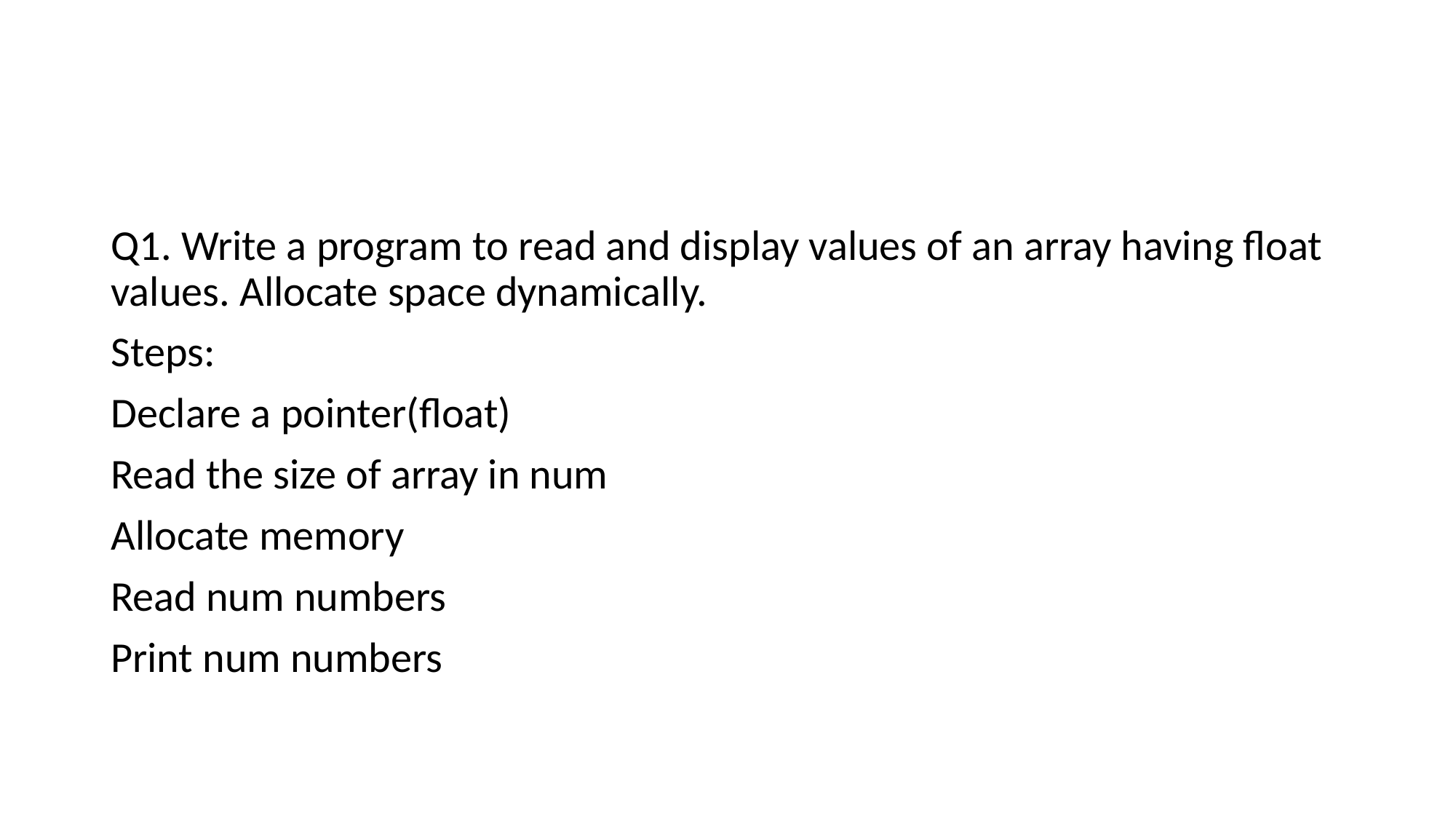

#
Q1. Write a program to read and display values of an array having float values. Allocate space dynamically.
Steps:
Declare a pointer(float)
Read the size of array in num
Allocate memory
Read num numbers
Print num numbers